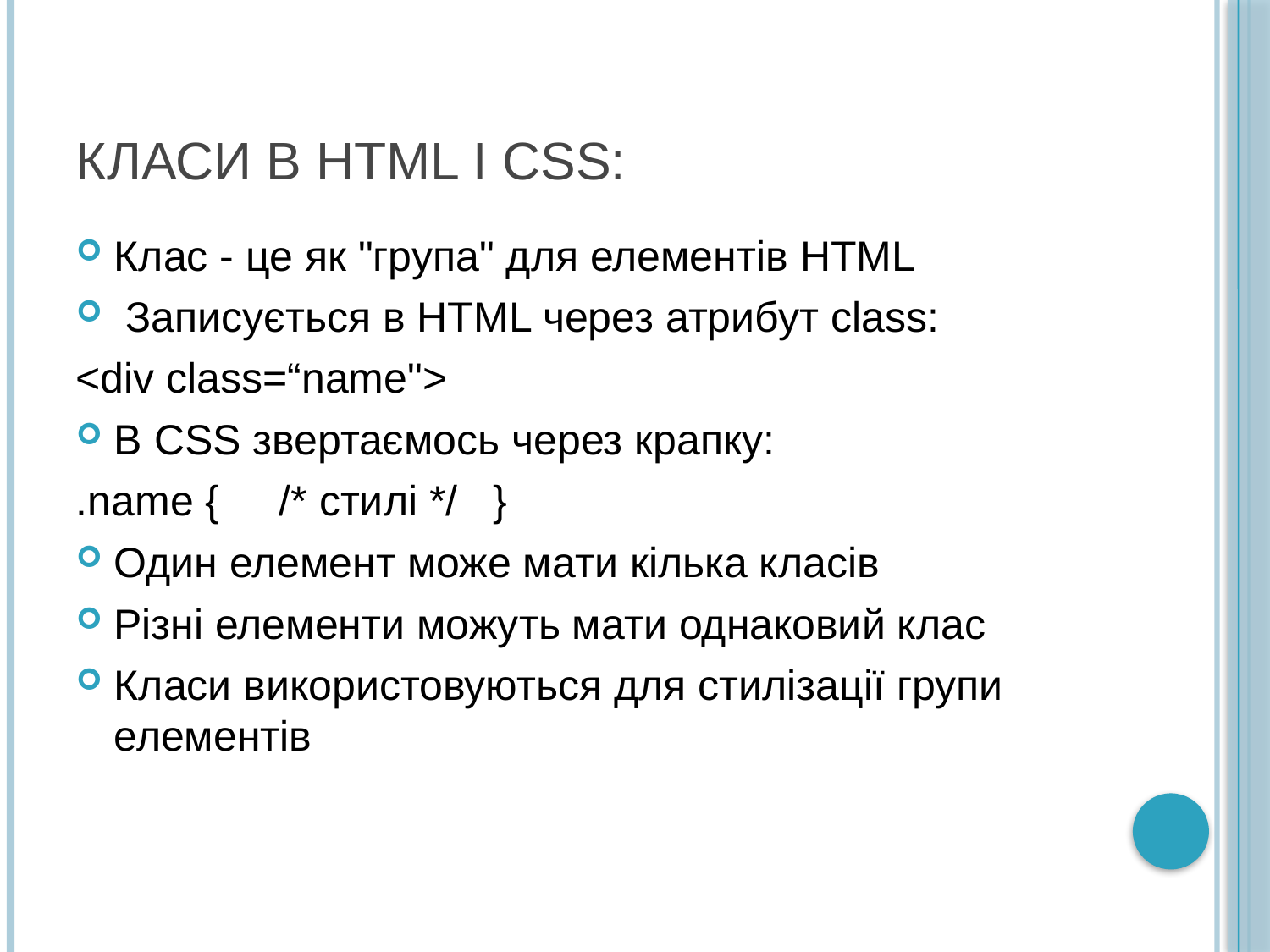

# КЛАСИ В HTML І CSS:
Клас - це як "група" для елементів HTML
 Записується в HTML через атрибут class:
<div class=“name">
В CSS звертаємось через крапку:
.name {     /* стилі */   }
Один елемент може мати кілька класів
Різні елементи можуть мати однаковий клас
Класи використовуються для стилізації групи елементів